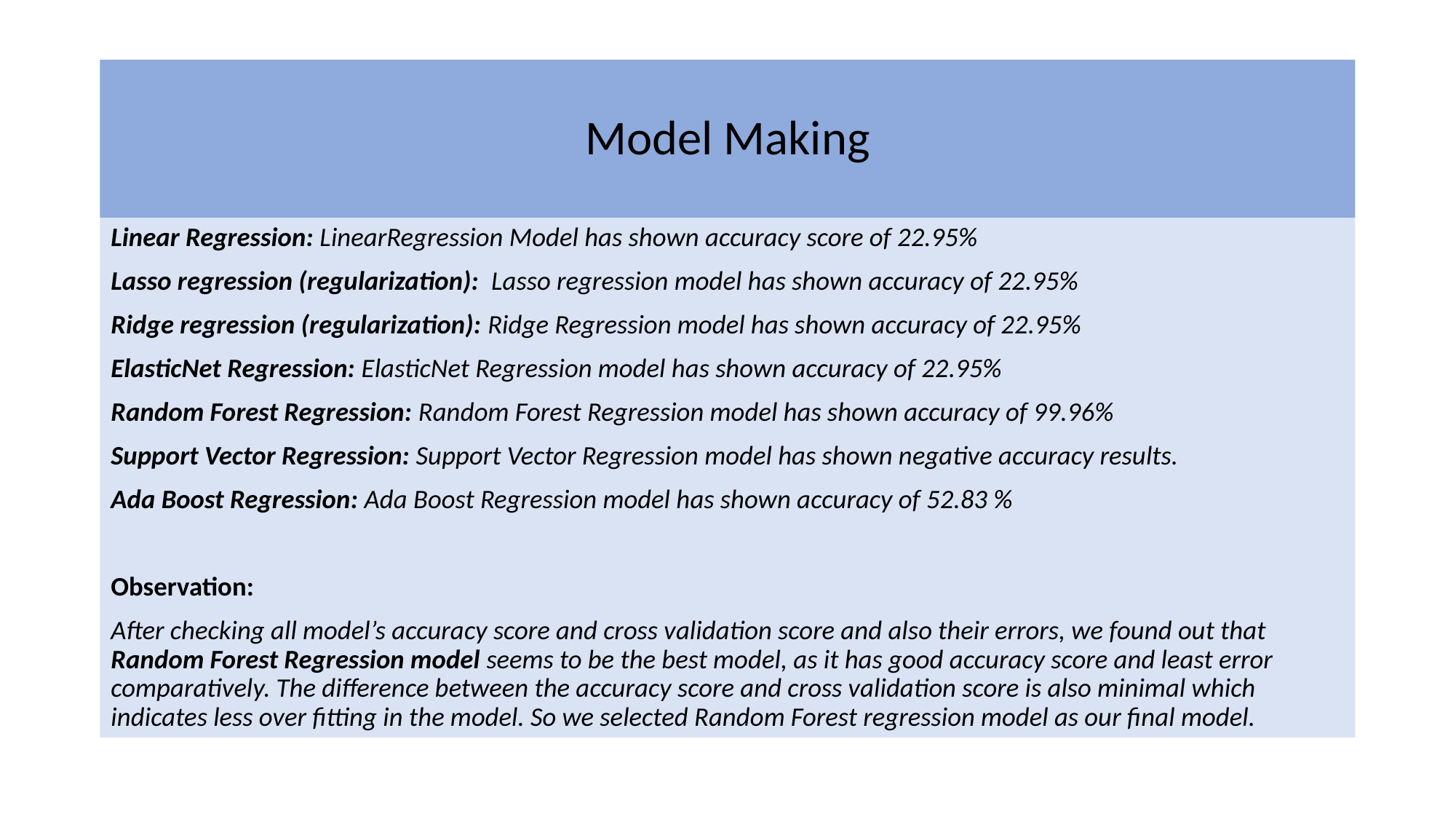

# Model Making
Linear Regression: LinearRegression Model has shown accuracy score of 22.95%
Lasso regression (regularization):  Lasso regression model has shown accuracy of 22.95%
Ridge regression (regularization): Ridge Regression model has shown accuracy of 22.95%
ElasticNet Regression: ElasticNet Regression model has shown accuracy of 22.95%
Random Forest Regression: Random Forest Regression model has shown accuracy of 99.96%
Support Vector Regression: Support Vector Regression model has shown negative accuracy results.
Ada Boost Regression: Ada Boost Regression model has shown accuracy of 52.83 %

Observation:
After checking all model’s accuracy score and cross validation score and also their errors, we found out that Random Forest Regression model seems to be the best model, as it has good accuracy score and least error comparatively. The difference between the accuracy score and cross validation score is also minimal which indicates less over fitting in the model. So we selected Random Forest regression model as our final model.